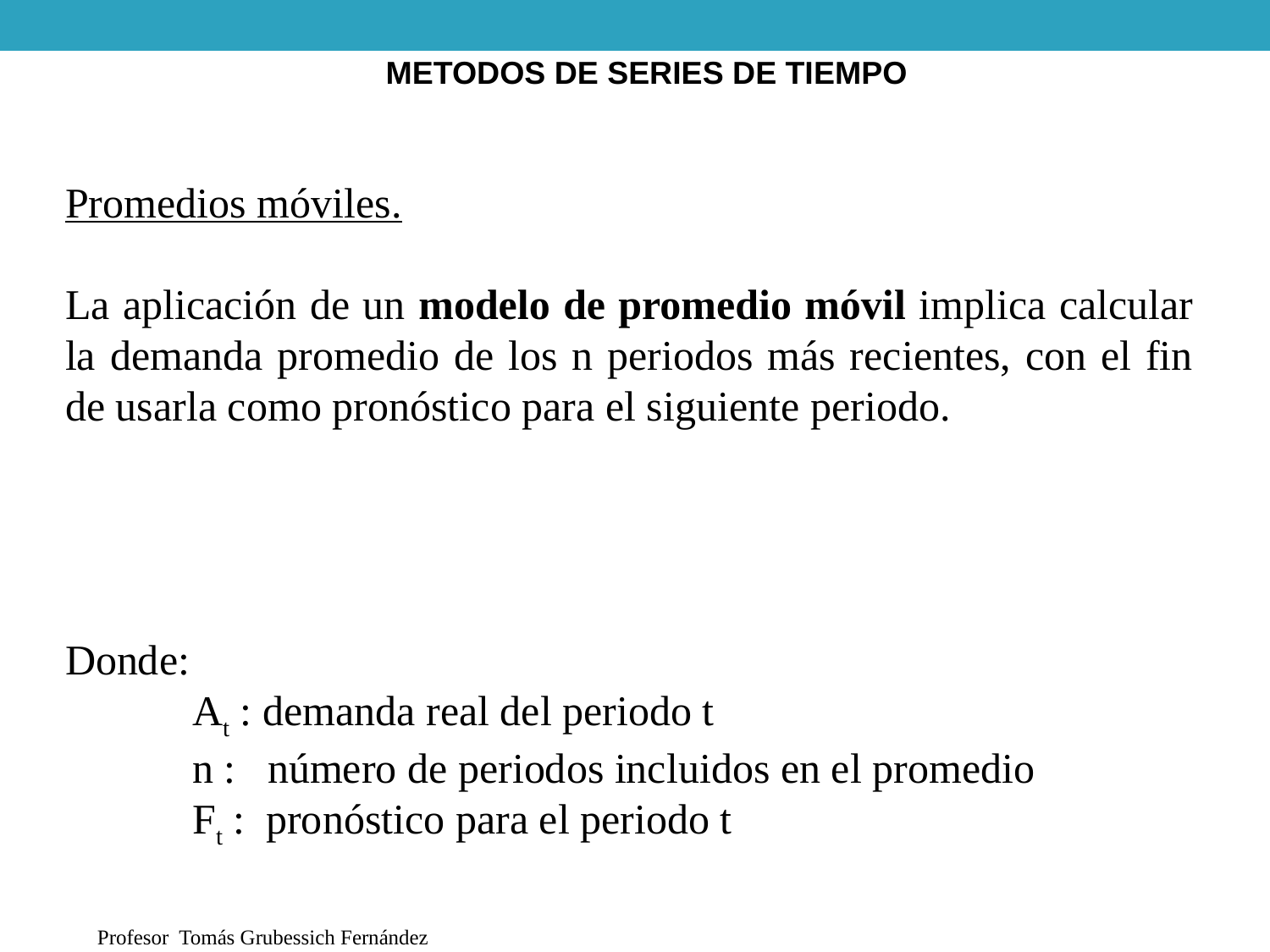

METODOS DE SERIES DE TIEMPO
Promedios móviles.

La aplicación de un modelo de promedio móvil implica calcular la demanda promedio de los n periodos más recientes, con el fin de usarla como pronóstico para el siguiente periodo.

Donde:
	At : demanda real del periodo t
	n :   número de periodos incluidos en el promedio
	Ft :  pronóstico para el periodo t